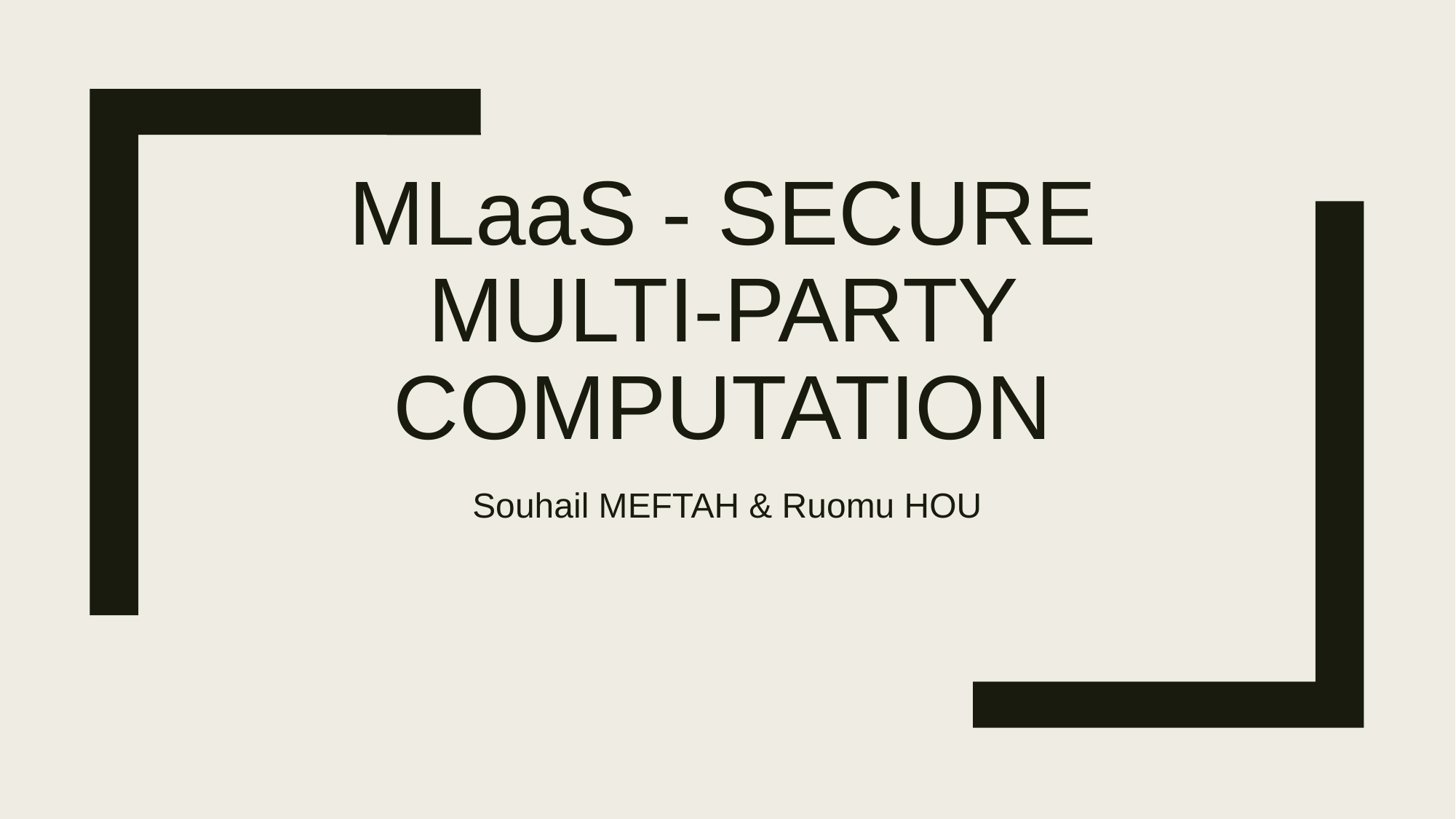

# Mlaas - Secure Multi-party computation
Souhail MEFTAH & Ruomu HOU